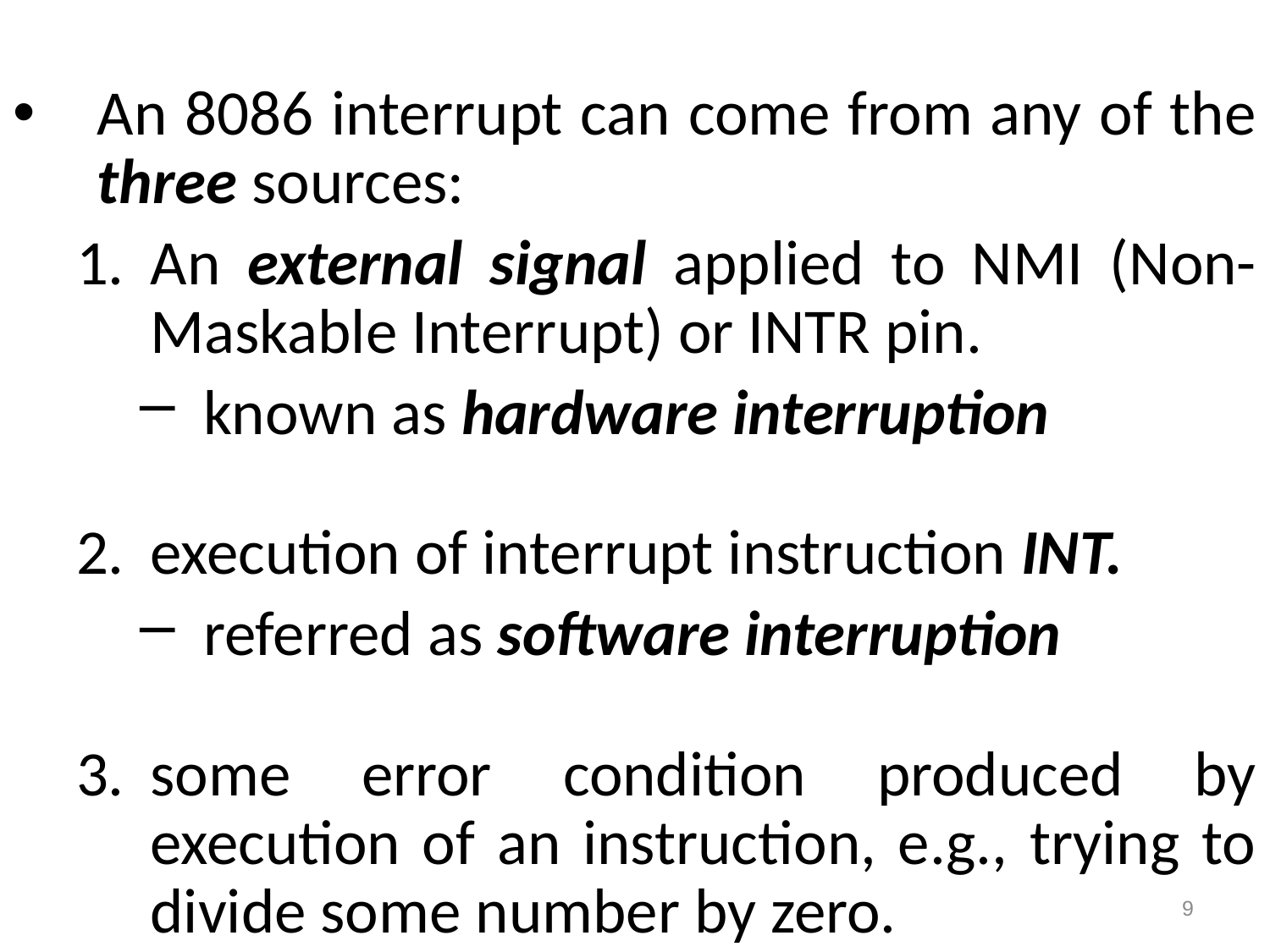

#
An 8086 interrupt can come from any of the three sources:
An external signal applied to NMI (Non-Maskable Interrupt) or INTR pin.
known as hardware interruption

execution of interrupt instruction INT.
referred as software interruption

some error condition produced by execution of an instruction, e.g., trying to divide some number by zero.
9